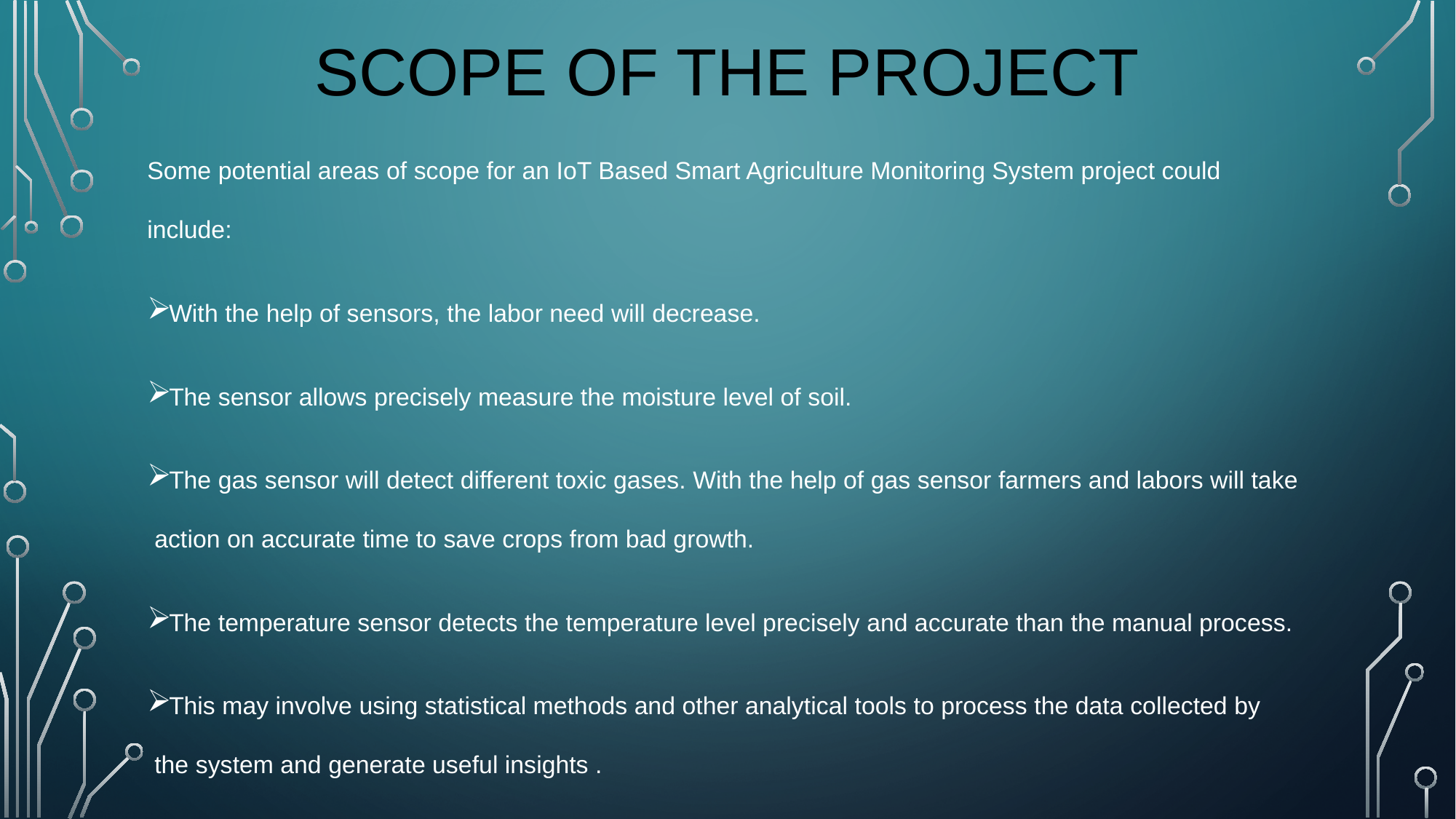

# SCOPE OF THE PROJECT
Some potential areas of scope for an IoT Based Smart Agriculture Monitoring System project could include:
With the help of sensors, the labor need will decrease.
The sensor allows precisely measure the moisture level of soil.
The gas sensor will detect different toxic gases. With the help of gas sensor farmers and labors will take action on accurate time to save crops from bad growth.
The temperature sensor detects the temperature level precisely and accurate than the manual process.
This may involve using statistical methods and other analytical tools to process the data collected by the system and generate useful insights .